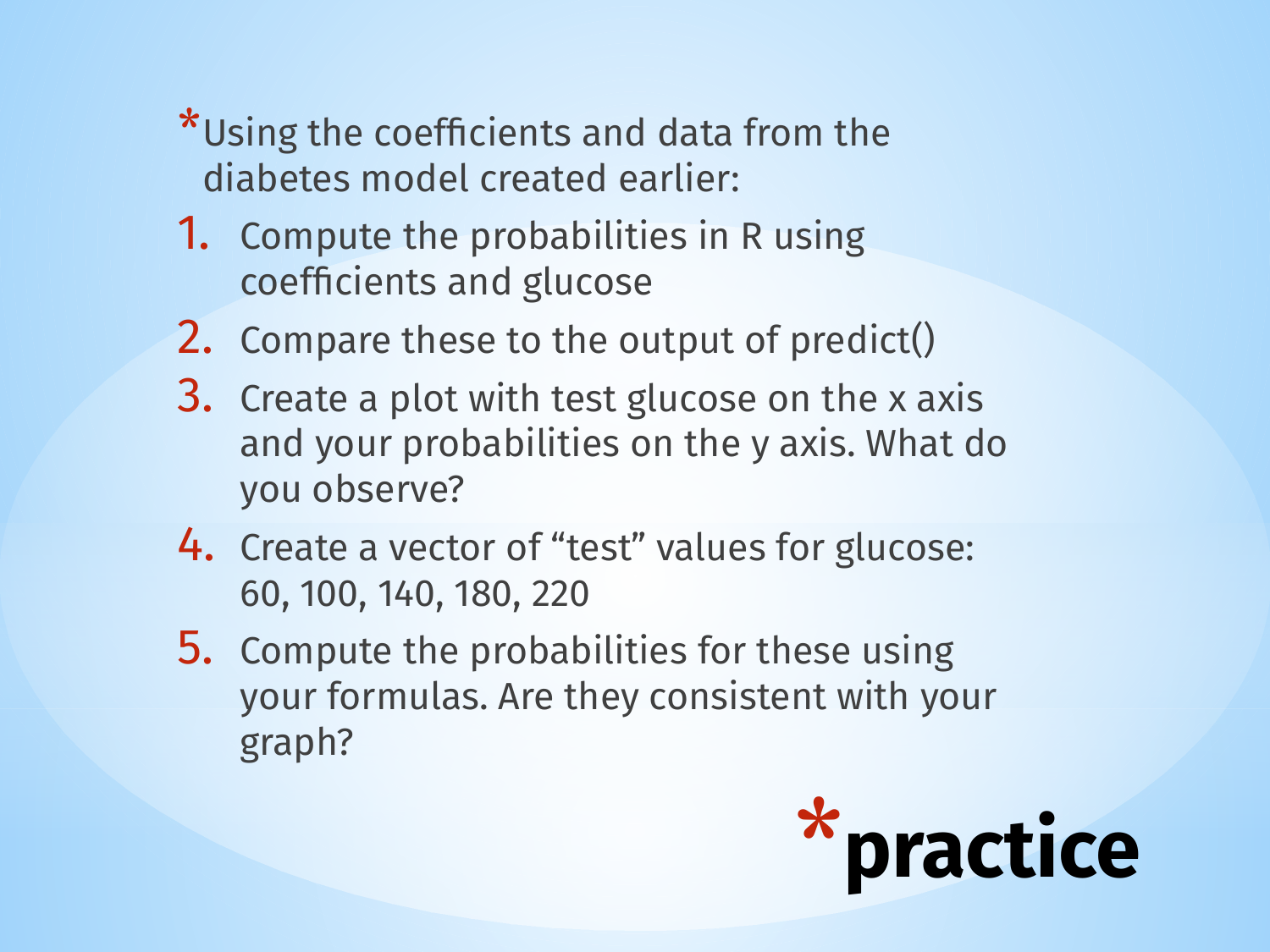

Using the coefficients and data from the diabetes model created earlier:
Compute the probabilities in R using coefficients and glucose
Compare these to the output of predict()
Create a plot with test glucose on the x axis and your probabilities on the y axis. What do you observe?
Create a vector of “test” values for glucose: 60, 100, 140, 180, 220
Compute the probabilities for these using your formulas. Are they consistent with your graph?
# practice